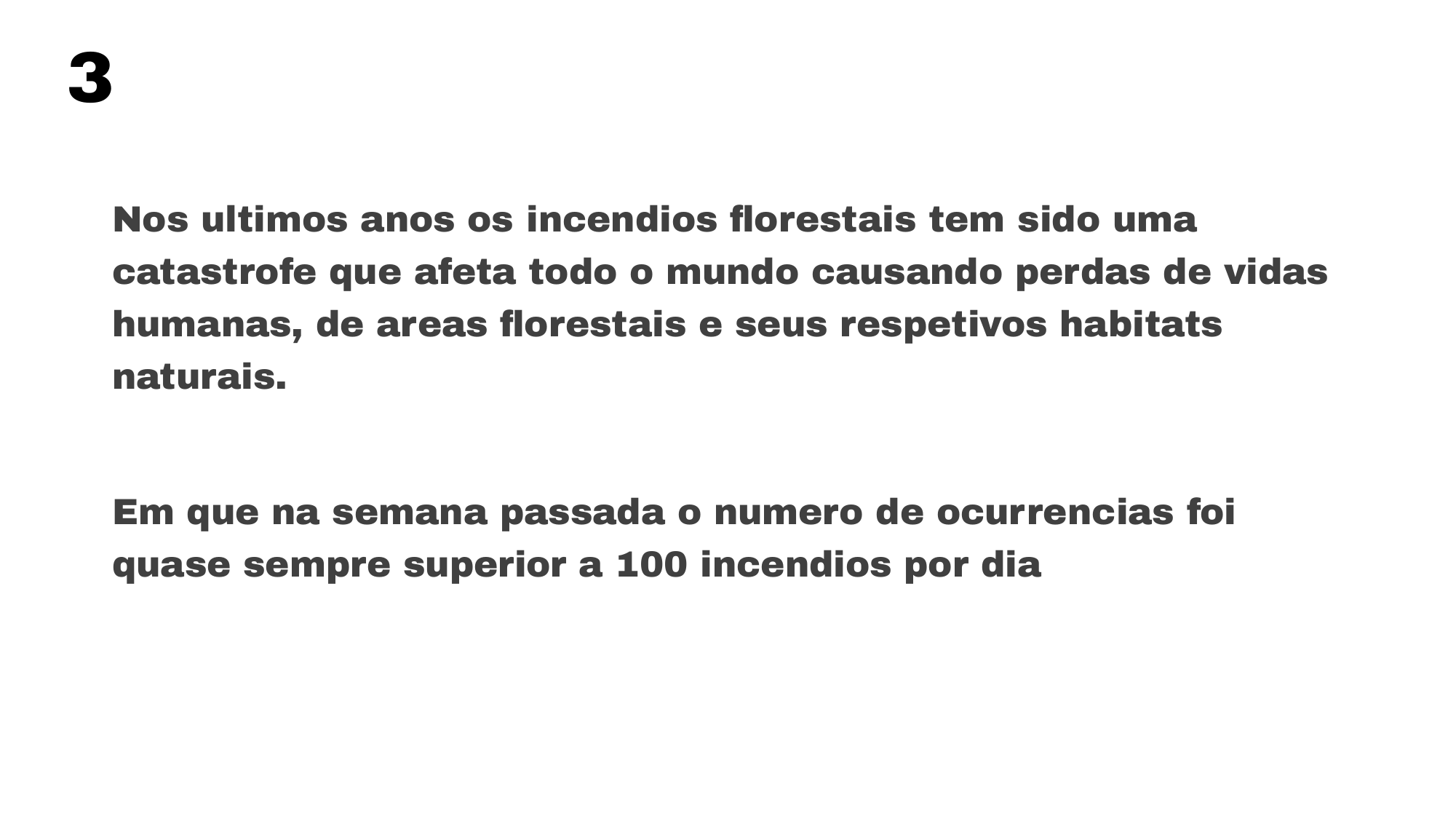

# 3

Nos ultimos anos os incendios florestais tem sido uma catastrofe que afeta todo o mundo causando perdas de vidas humanas, de areas florestais e seus respetivos habitats naturais.

Em que na semana passada o numero de ocurrencias foi quase sempre superior a 100 incendios por dia